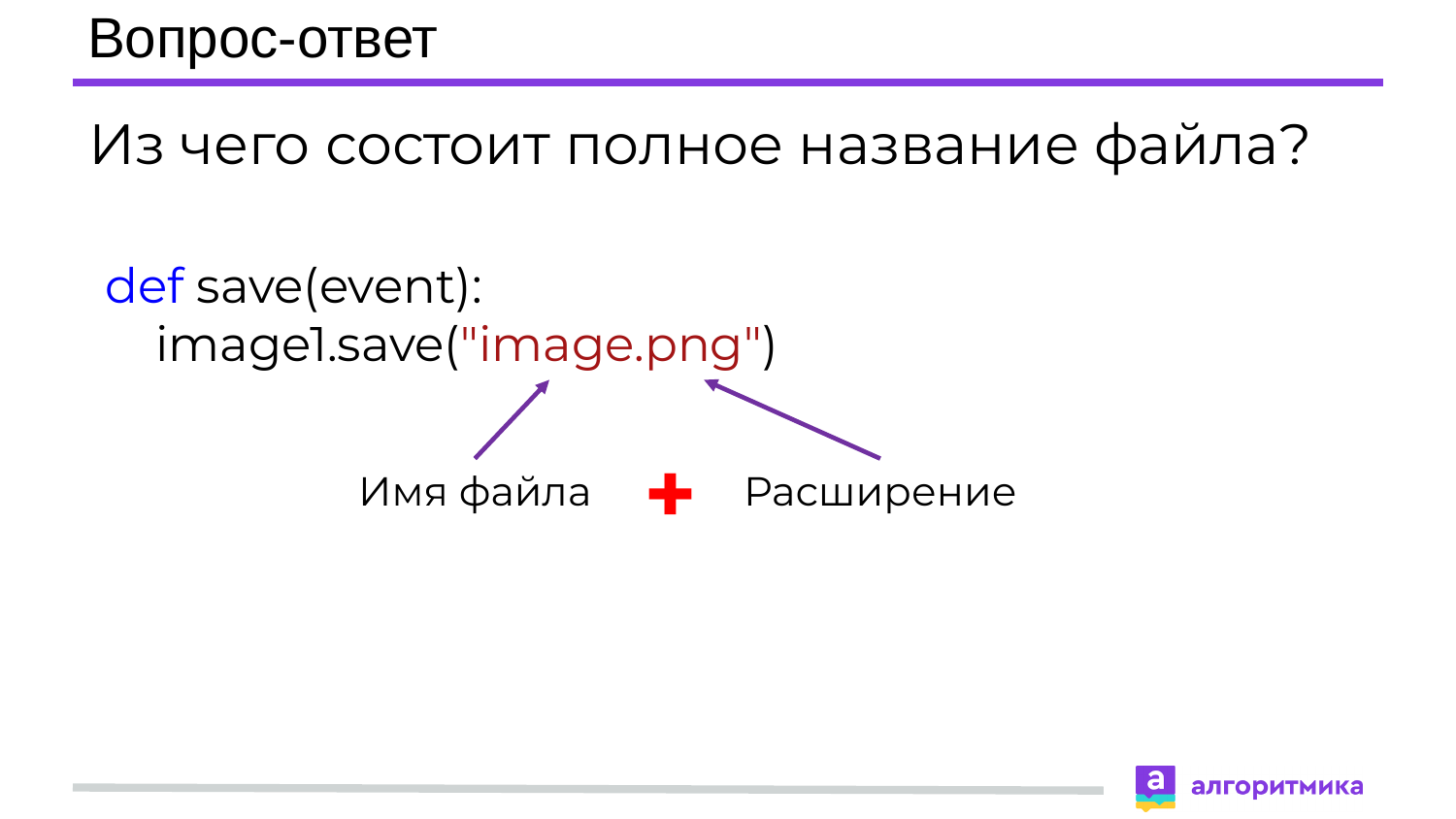

# Вопрос-ответ
Из чего состоит полное название файла?
def save(event):
    image1.save("image.png")
+
Имя файла
Расширение